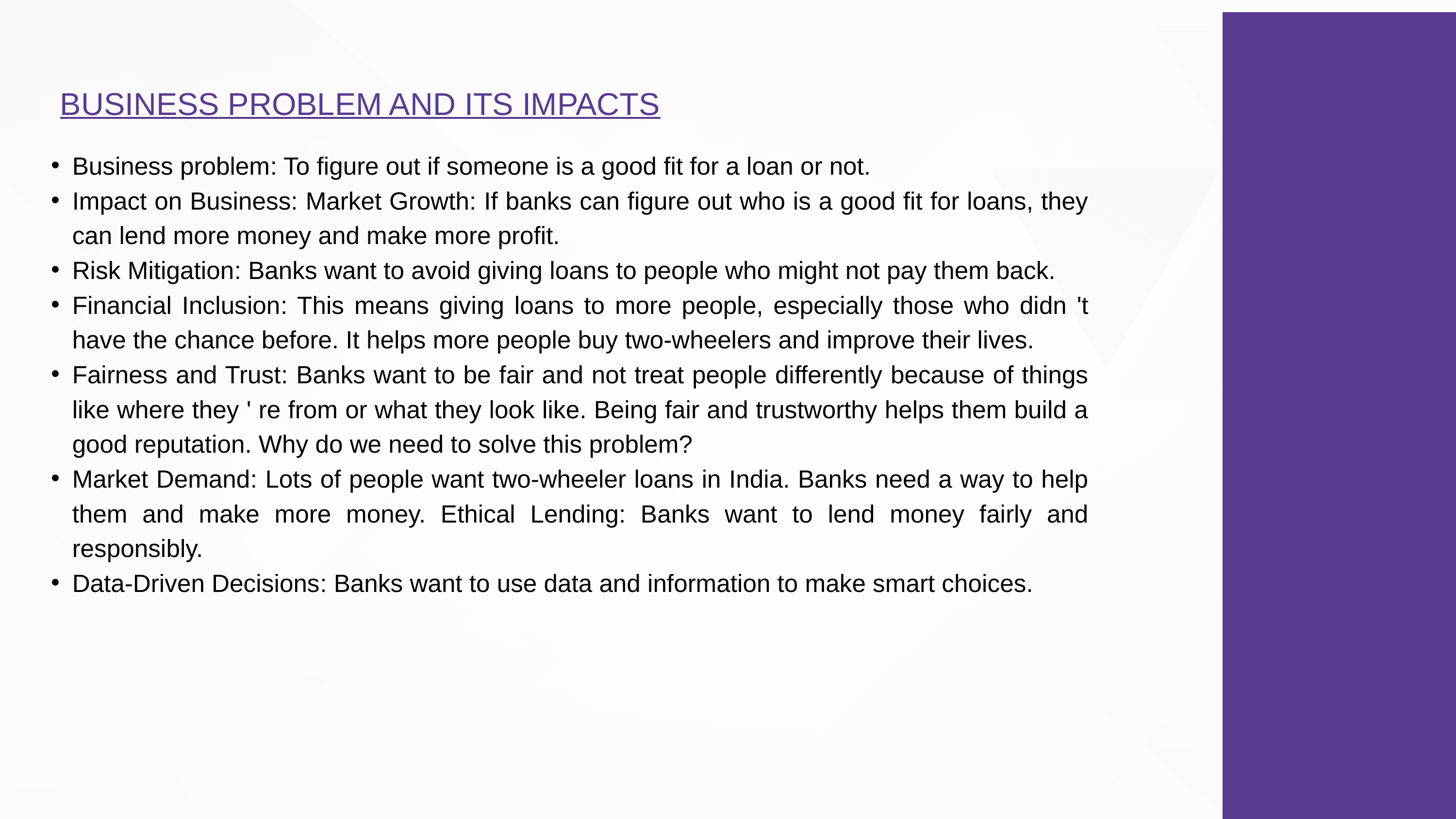

BUSINESS PROBLEM AND ITS IMPACTS
Business problem: To figure out if someone is a good fit for a loan or not.
Impact on Business: Market Growth: If banks can figure out who is a good fit for loans, they can lend more money and make more profit.
Risk Mitigation: Banks want to avoid giving loans to people who might not pay them back.
Financial Inclusion: This means giving loans to more people, especially those who didn 't have the chance before. It helps more people buy two-wheelers and improve their lives.
Fairness and Trust: Banks want to be fair and not treat people differently because of things like where they ' re from or what they look like. Being fair and trustworthy helps them build a good reputation. Why do we need to solve this problem?
Market Demand: Lots of people want two-wheeler loans in India. Banks need a way to help them and make more money. Ethical Lending: Banks want to lend money fairly and responsibly.
Data-Driven Decisions: Banks want to use data and information to make smart choices.